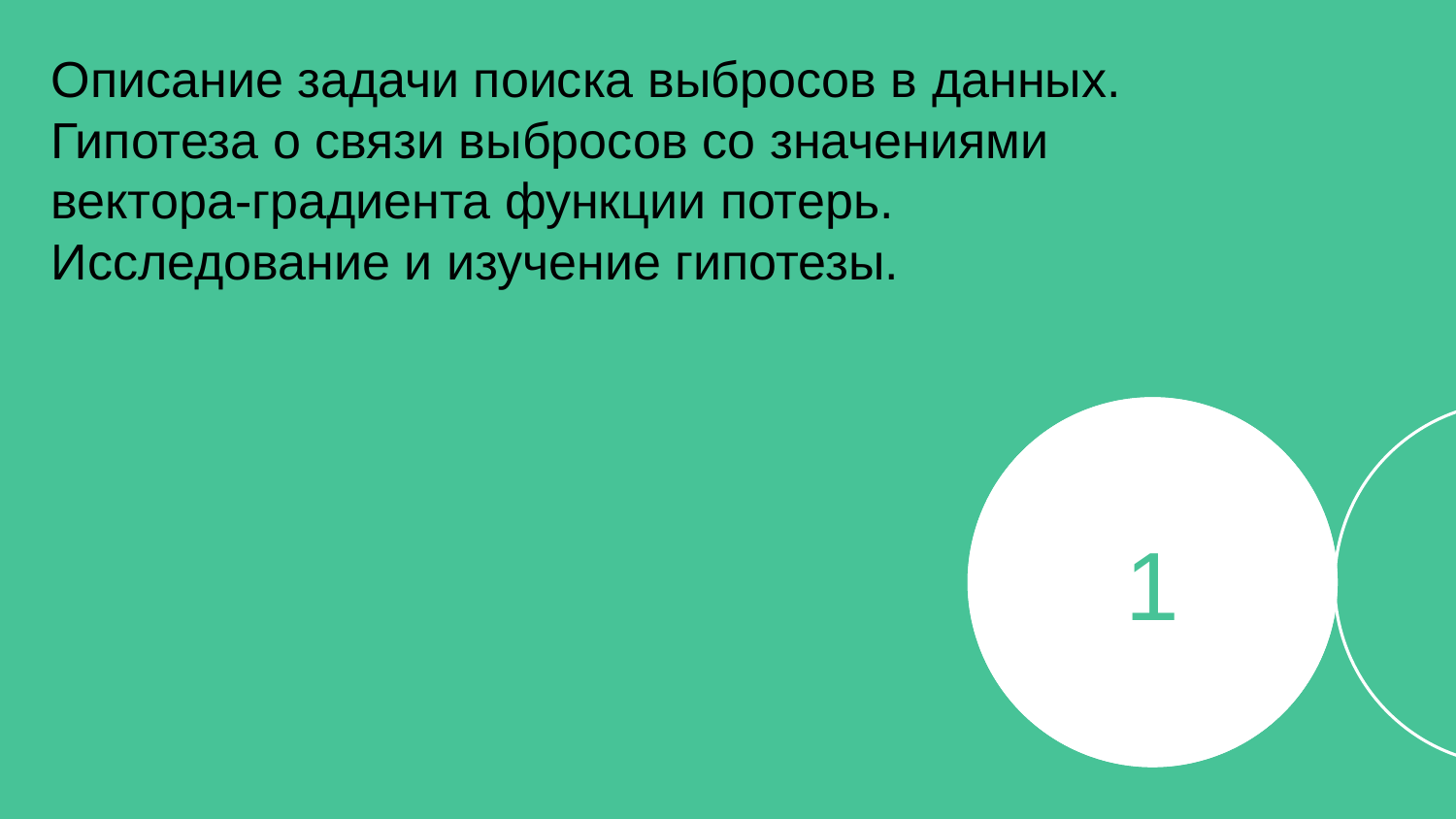

Описание задачи поиска выбросов в данных. Гипотеза о связи выбросов со значениями вектора-градиента функции потерь. Исследование и изучение гипотезы.

1